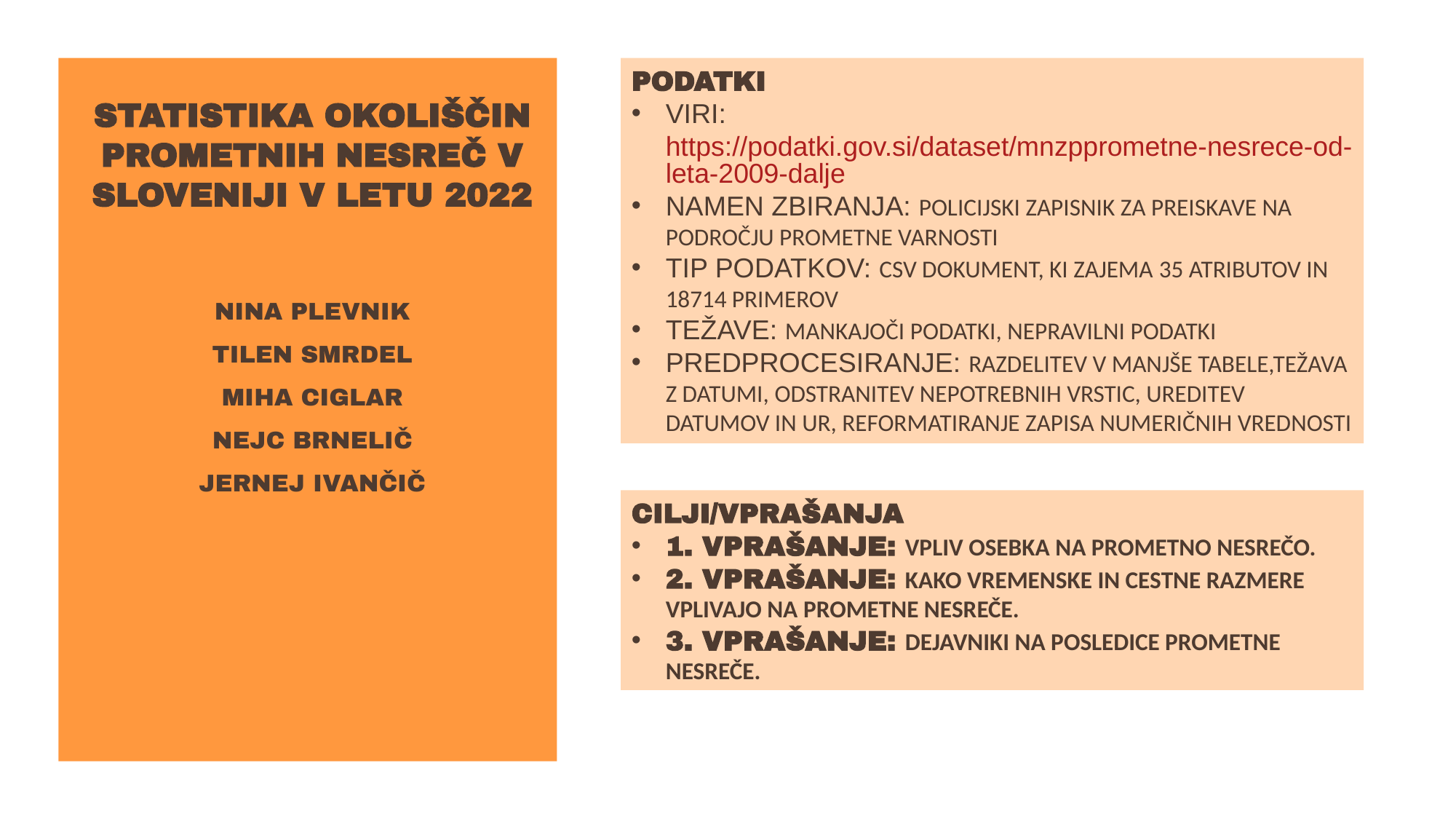

Podatki
Viri: https://podatki.gov.si/dataset/mnzpprometne-nesrece-od-leta-2009-dalje
Namen zbiranja: POLICIJSKI ZAPISNIK ZA PREISKAVE NA PODROČJU PROMETNE VARNOSTI
Tip podatkov: csv dokument, ki zajema 35 atributov in 18714 primerov
Težave: mankajoči podatki, nepravilni podatki
Predprocesiranje: razdelitev v manjše tabele,težava z datumi, odstranitev nepotrebnih vrstic, ureditev datumov in ur, reformatiranje zapisa numeričnih vrednosti

# Statistika okoliščin prometnih nesreč v Sloveniji v letu 2022
Nina Plevnik
Tilen Smrdel
Miha Ciglar
Nejc Brnelič
Jernej Ivančič
Cilji/vprašanja
1. vprašanje: Vpliv Osebka na prometno nesrečo.
2. vprašanje: Kako vremenske in cestne razmere vplivajo na prometne nesreče.
3. vprašanje: dejavniki na posledice prometne nesreče.